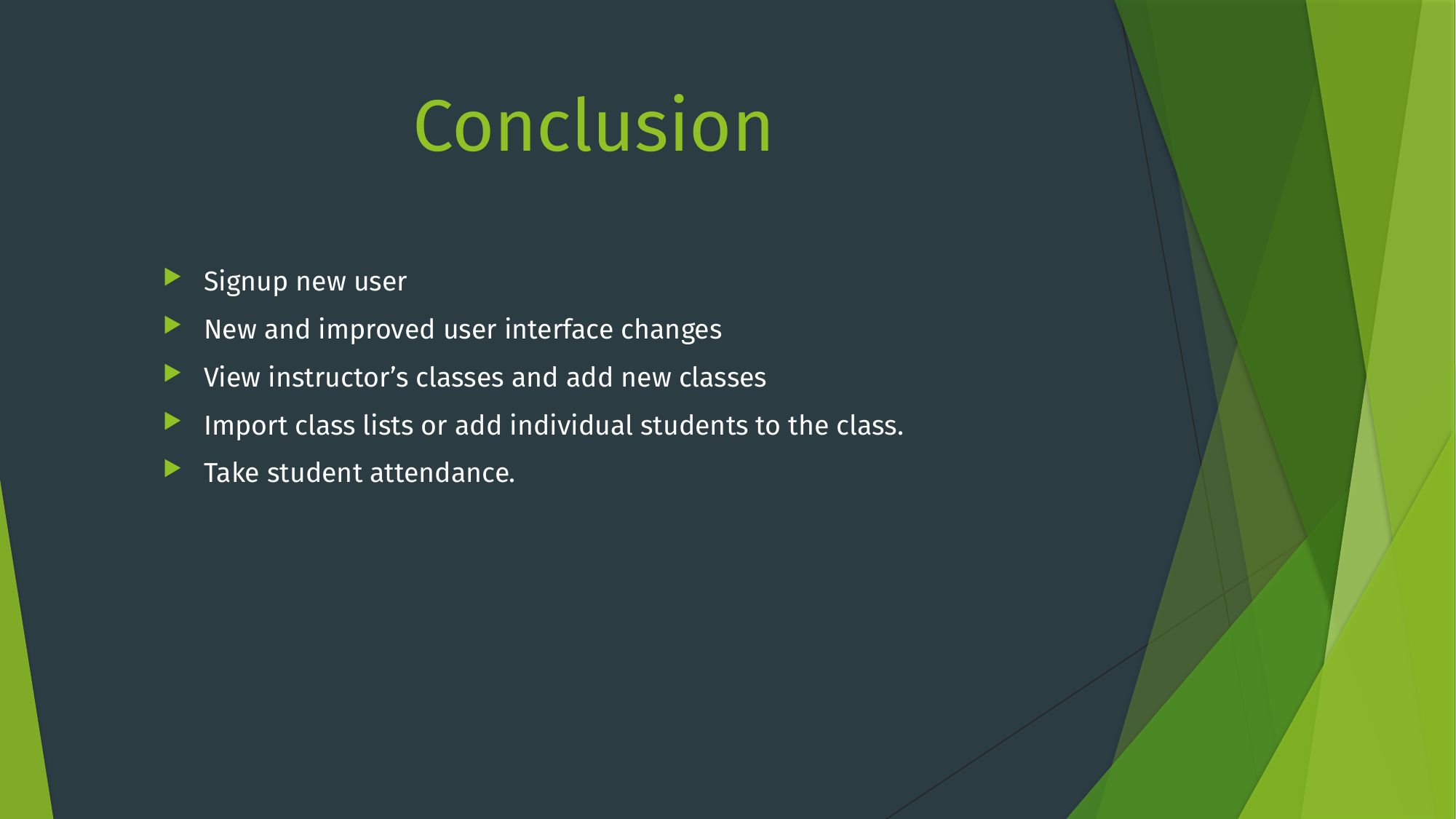

# Conclusion
Signup new user
New and improved user interface changes
View instructor’s classes and add new classes
Import class lists or add individual students to the class.
Take student attendance.